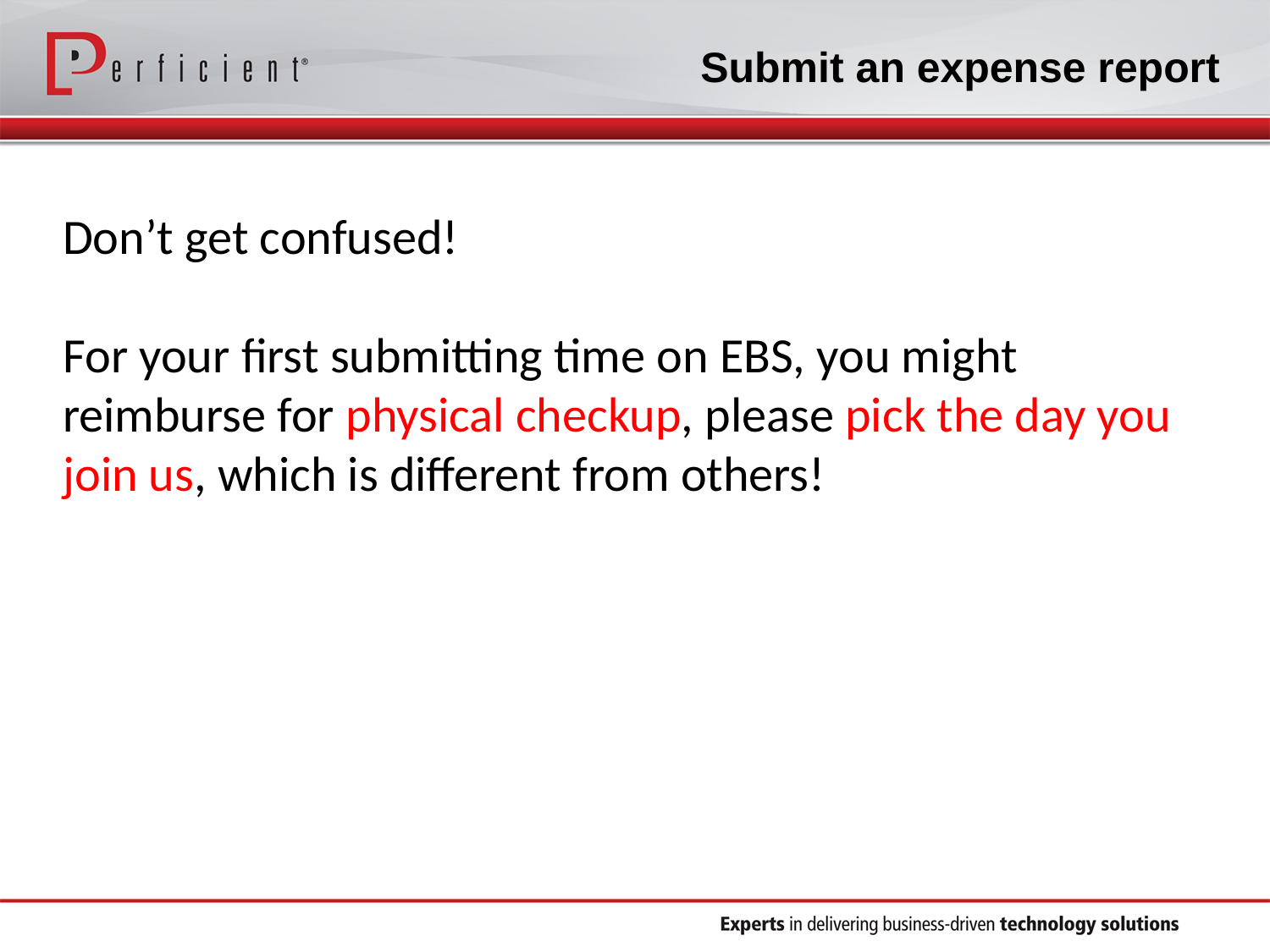

Submit an expense report
Don’t get confused!

For your first submitting time on EBS, you might reimburse for physical checkup, please pick the day you join us, which is different from others!